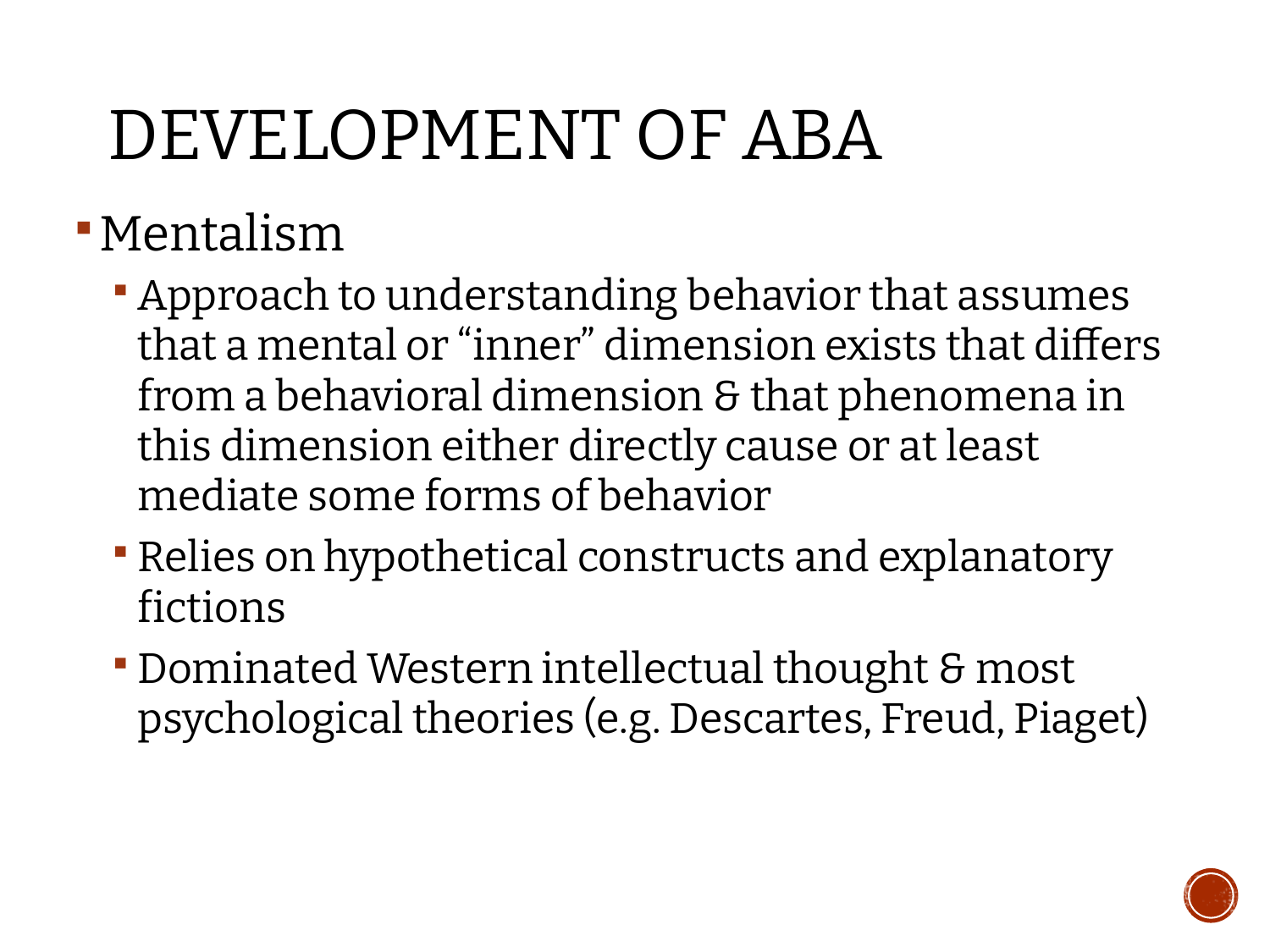

# Development of ABA
Mentalism
Approach to understanding behavior that assumes that a mental or “inner” dimension exists that differs from a behavioral dimension & that phenomena in this dimension either directly cause or at least mediate some forms of behavior
Relies on hypothetical constructs and explanatory fictions
Dominated Western intellectual thought & most psychological theories (e.g. Descartes, Freud, Piaget)